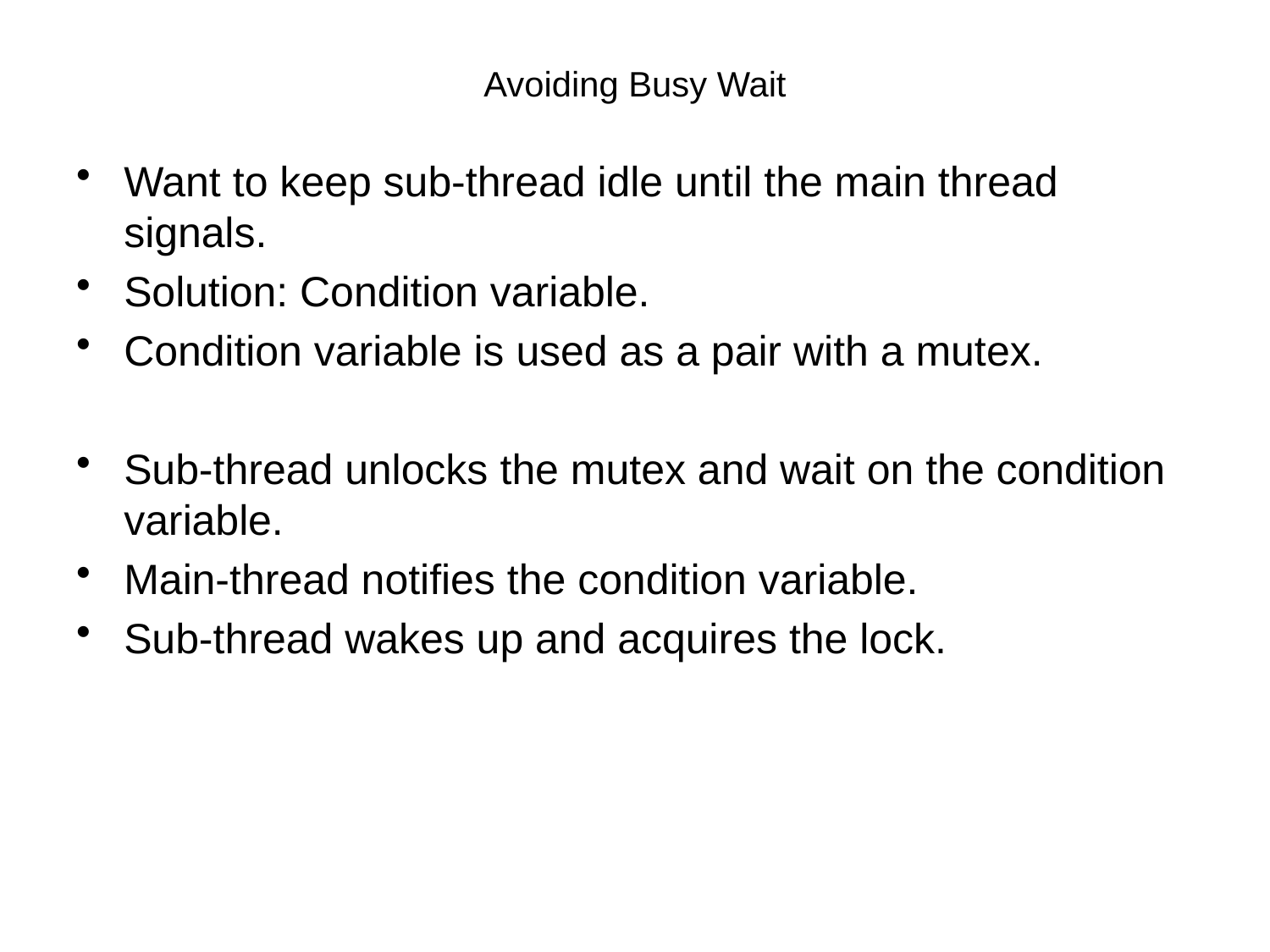

# Avoiding Busy Wait
Want to keep sub-thread idle until the main thread signals.
Solution: Condition variable.
Condition variable is used as a pair with a mutex.

Sub-thread unlocks the mutex and wait on the condition variable.
Main-thread notifies the condition variable.
Sub-thread wakes up and acquires the lock.